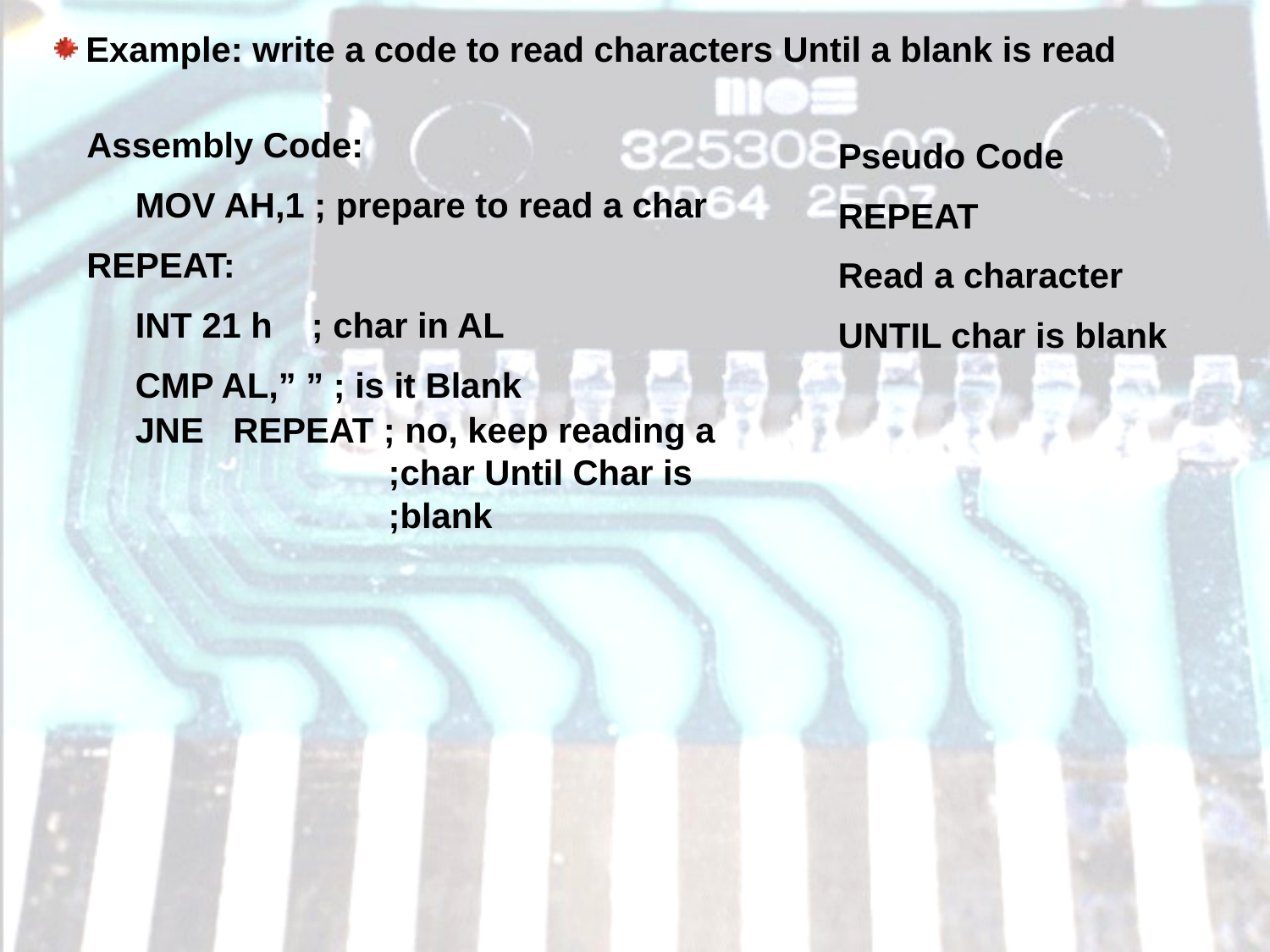

Example: write a code to read characters Until a blank is read
Assembly Code:
     MOV AH,1 ; prepare to read a char
REPEAT:
     INT 21 h    ; char in AL
     CMP AL,” ” ; is it Blank
     JNE   REPEAT ; no, keep reading a
                               ;char Until Char is
                               ;blank
Pseudo Code
REPEAT
Read a character
UNTIL char is blank